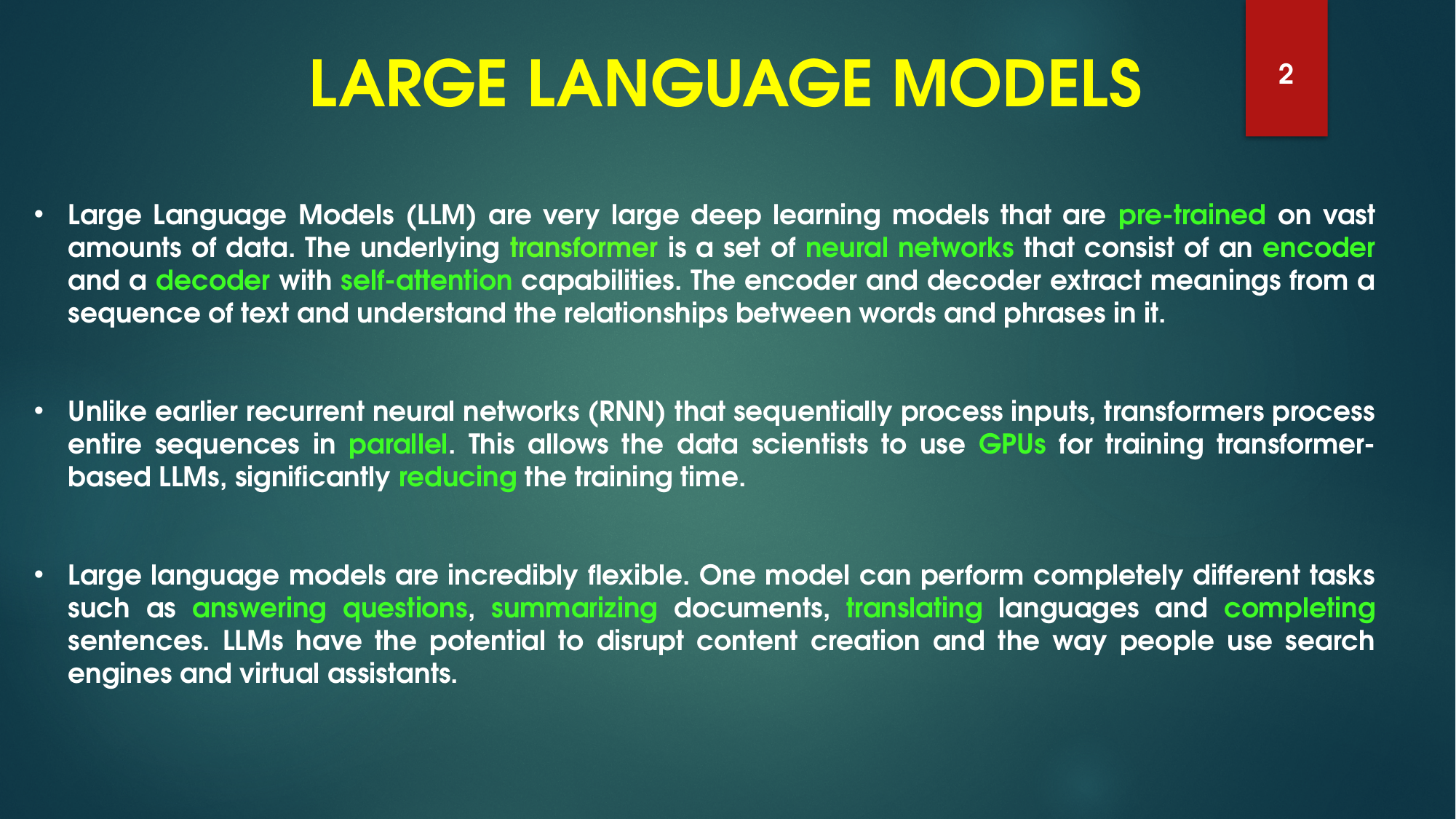

# LARGE LANGUAGE MODELS
2
Large Language Models (LLM) are very large deep learning models that are pre-trained on vast amounts of data. The underlying transformer is a set of neural networks that consist of an encoder and a decoder with self-attention capabilities. The encoder and decoder extract meanings from a sequence of text and understand the relationships between words and phrases in it.

Unlike earlier recurrent neural networks (RNN) that sequentially process inputs, transformers process entire sequences in parallel. This allows the data scientists to use GPUs for training transformer-based LLMs, significantly reducing the training time.

Large language models are incredibly flexible. One model can perform completely different tasks such as answering questions, summarizing documents, translating languages and completing sentences. LLMs have the potential to disrupt content creation and the way people use search engines and virtual assistants.